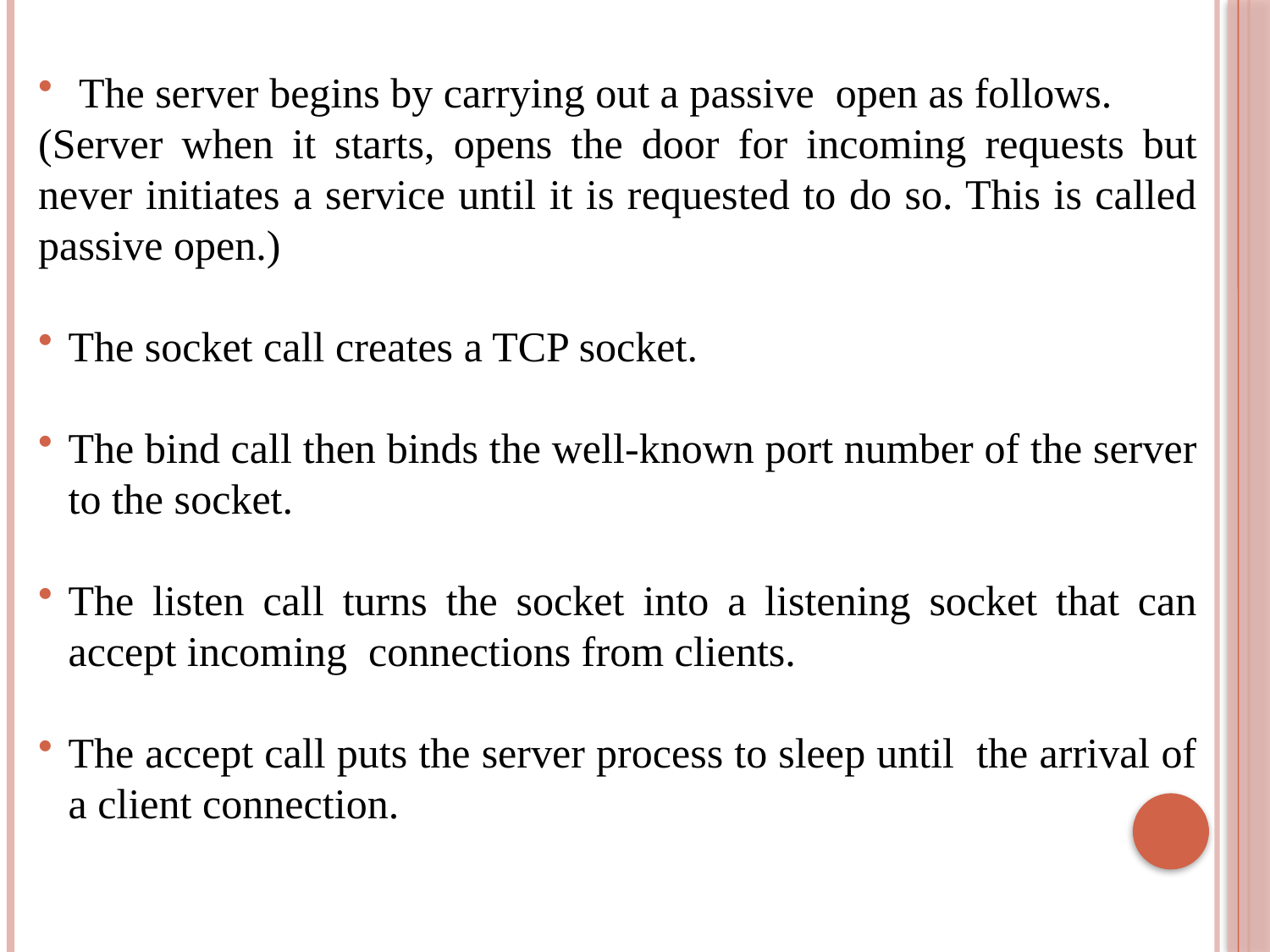

The server begins by carrying out a passive  open as follows.
(Server when it starts, opens the door for incoming requests but never initiates a service until it is requested to do so. This is called passive open.)

The socket call creates a TCP socket.

The bind call then binds the well-known port number of the server to the socket.

The listen call turns the socket into a listening socket that can accept incoming  connections from clients.

The accept call puts the server process to sleep until  the arrival of a client connection.